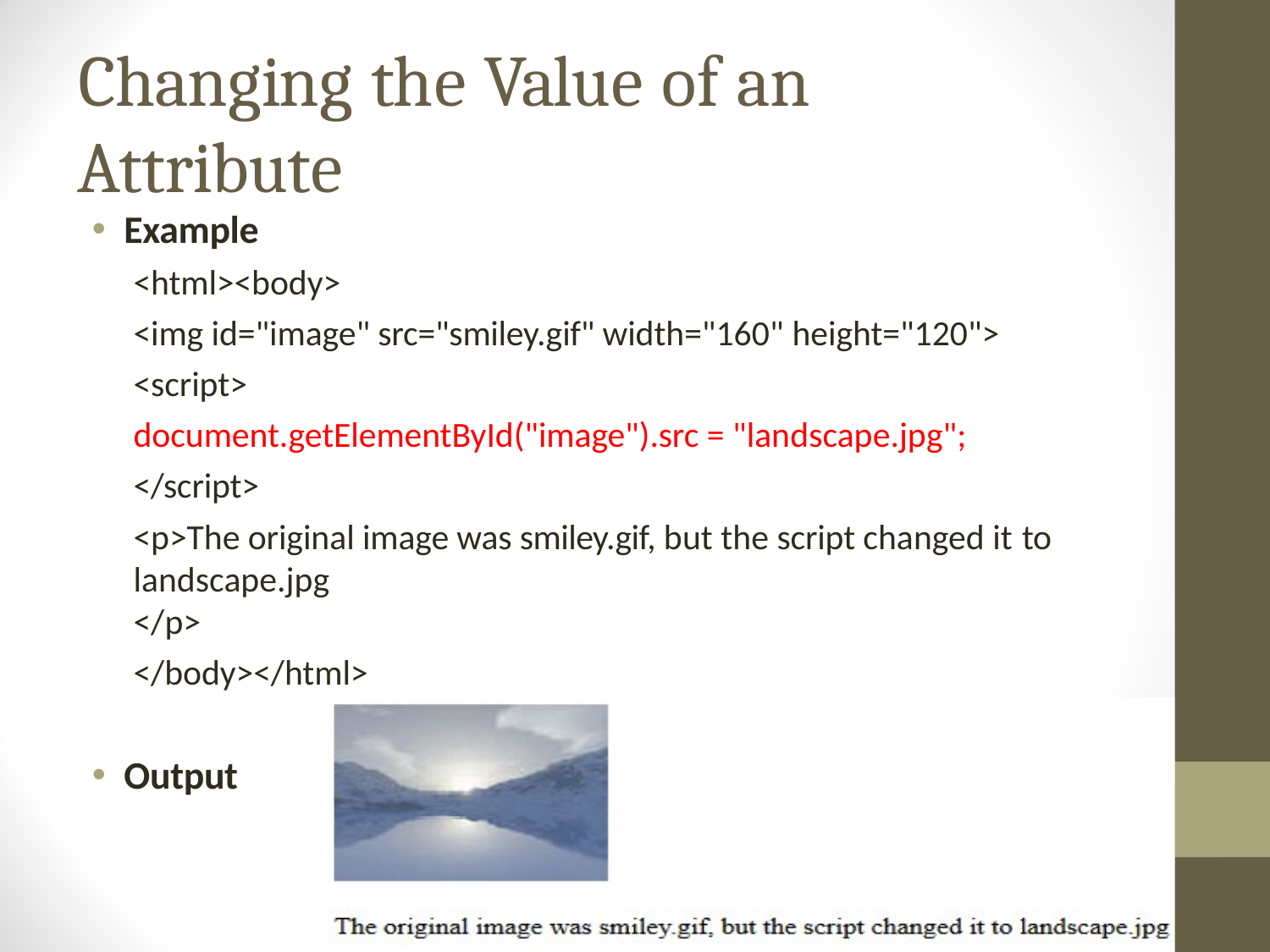

# Changing the Value of an Attribute
Example
<html><body>
<img id="image" src="smiley.gif" width="160" height="120">
<script>
document.getElementById("image").src = "landscape.jpg";
</script>
<p>The original image was smiley.gif, but the script changed it to
landscape.jpg
</p>
</body></html>

Output